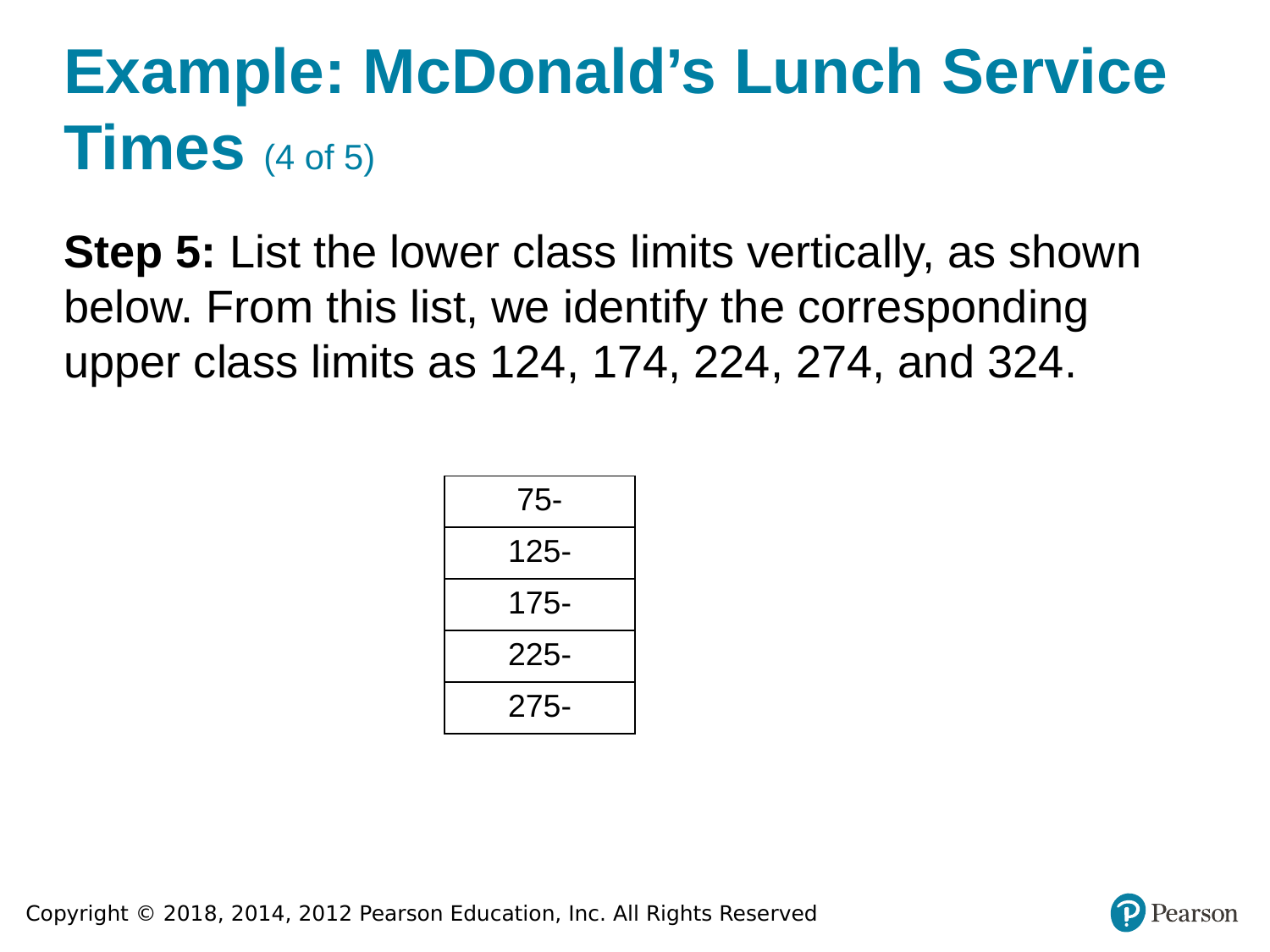

# Example: McDonald’s Lunch Service Times (4 of 5)
Step 5: List the lower class limits vertically, as shown below. From this list, we identify the corresponding upper class limits as 124, 174, 224, 274, and 324.
| 75- |
| --- |
| 125- |
| 175- |
| 225- |
| 275- |